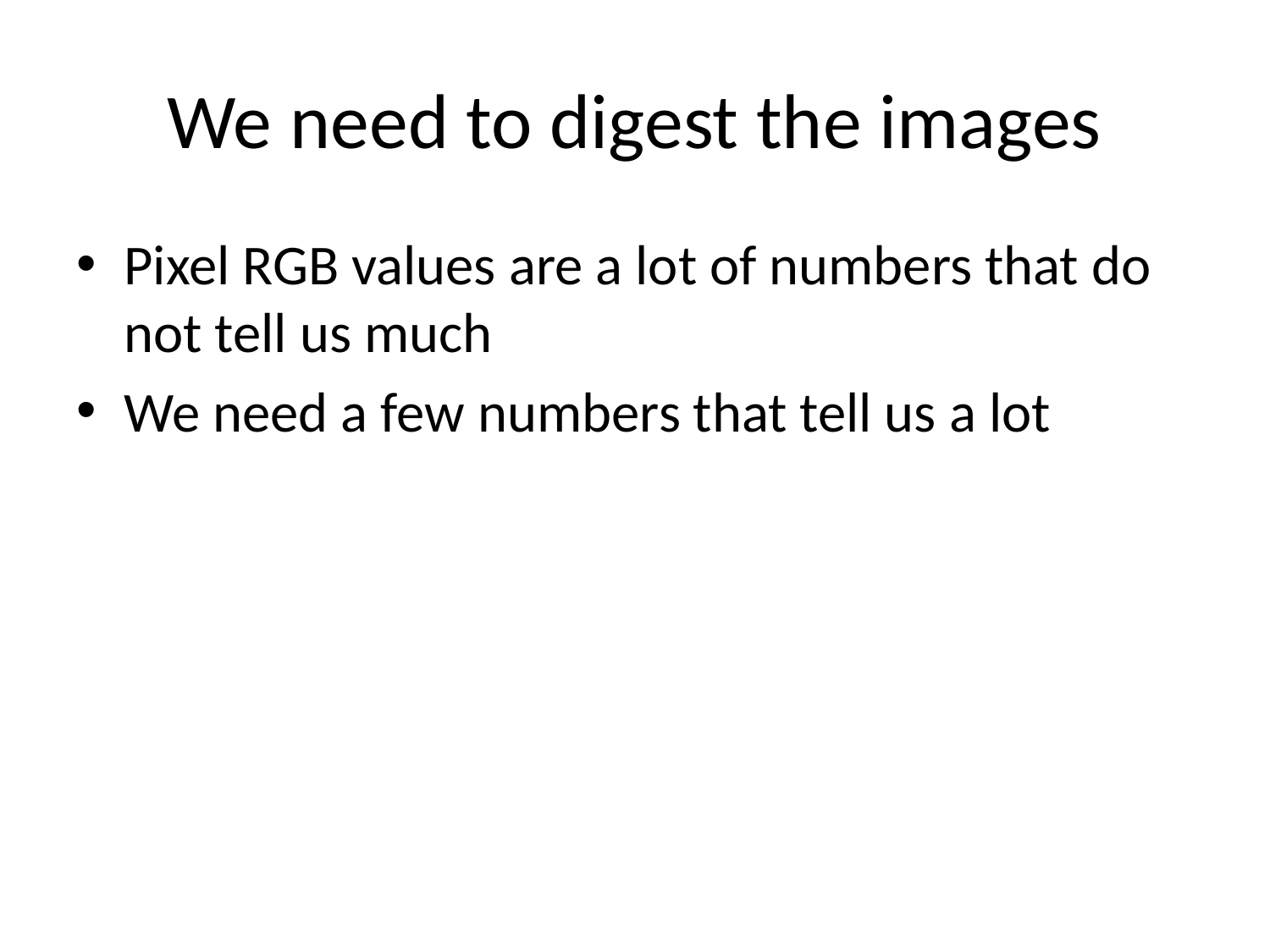

# We need to digest the images
Pixel RGB values are a lot of numbers that do not tell us much
We need a few numbers that tell us a lot